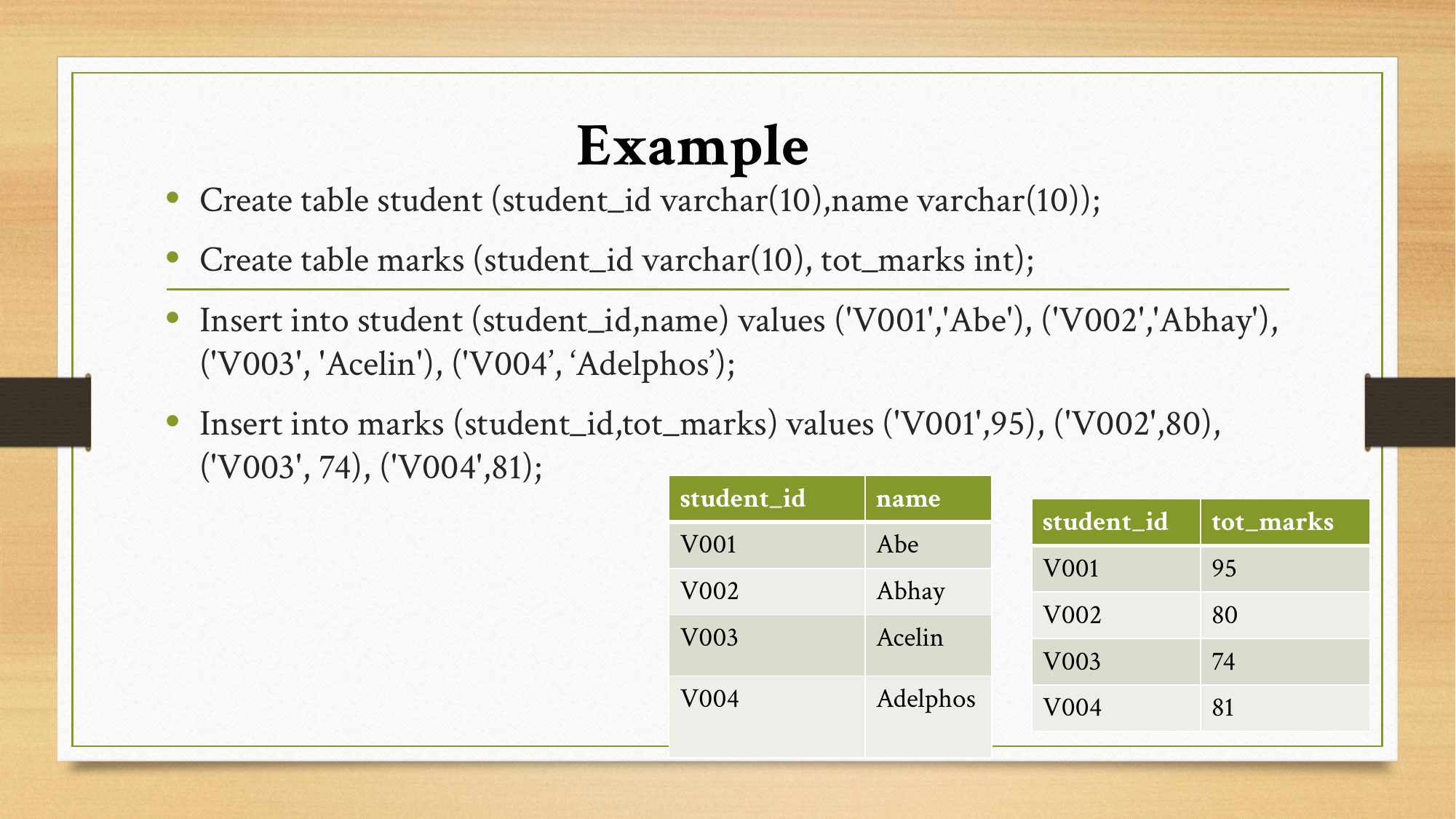

Example
Create table student (student_id varchar(10),name varchar(10));
Create table marks (student_id varchar(10), tot_marks int);
Insert into student (student_id,name) values ('V001','Abe'), ('V002','Abhay'), ('V003', 'Acelin'), ('V004’, ‘Adelphos’);
Insert into marks (student_id,tot_marks) values ('V001',95), ('V002',80), ('V003', 74), ('V004',81);
| student\_id | name |
| --- | --- |
| V001 | Abe |
| V002 | Abhay |
| V003 | Acelin |
| V004 | Adelphos |
| student\_id | tot\_marks |
| --- | --- |
| V001 | 95 |
| V002 | 80 |
| V003 | 74 |
| V004 | 81 |